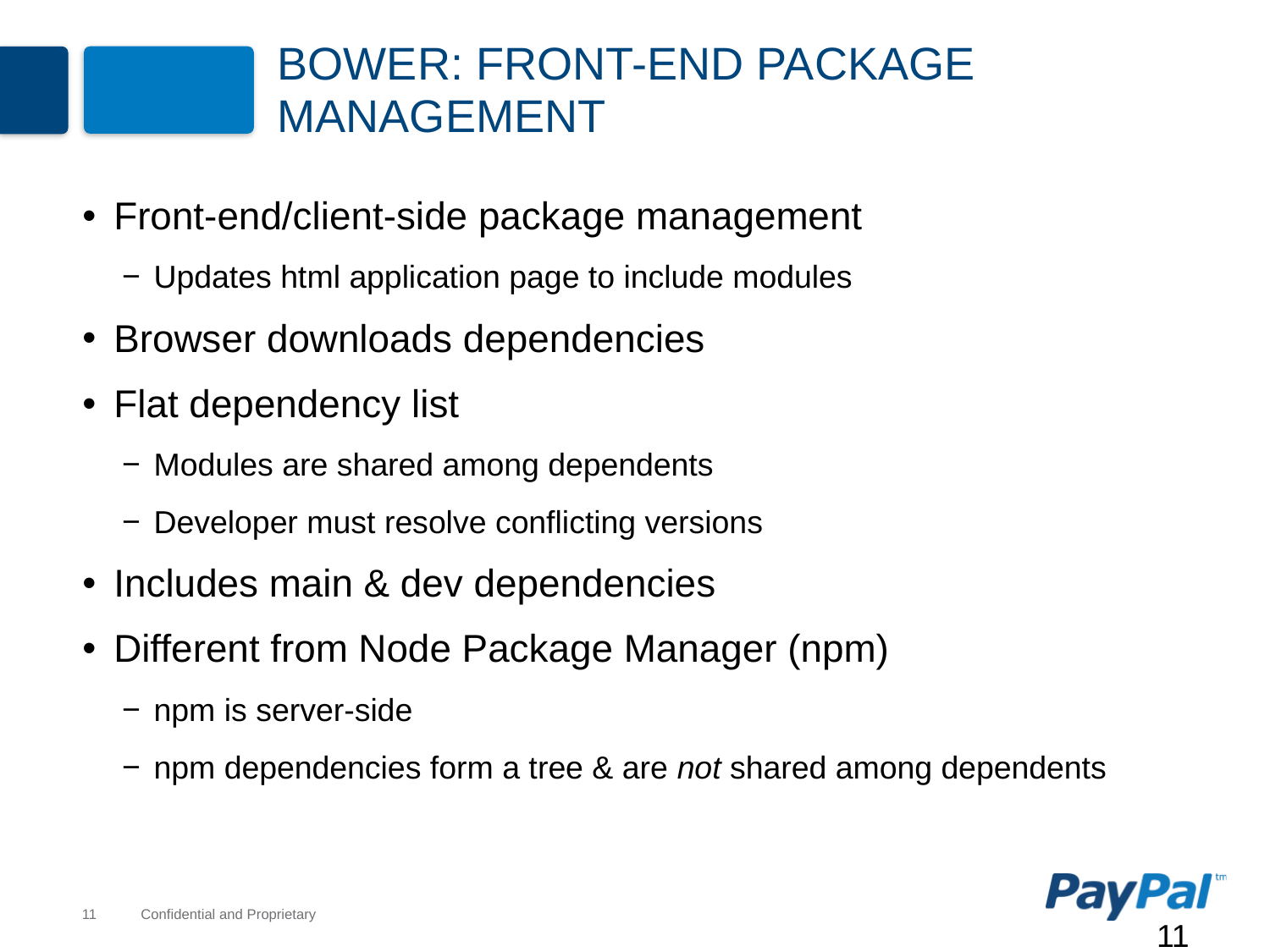

# bower: Front-end Package Management
Front-end/client-side package management
Updates html application page to include modules
Browser downloads dependencies
Flat dependency list
Modules are shared among dependents
Developer must resolve conflicting versions
Includes main & dev dependencies
Different from Node Package Manager (npm)
npm is server-side
npm dependencies form a tree & are not shared among dependents
11